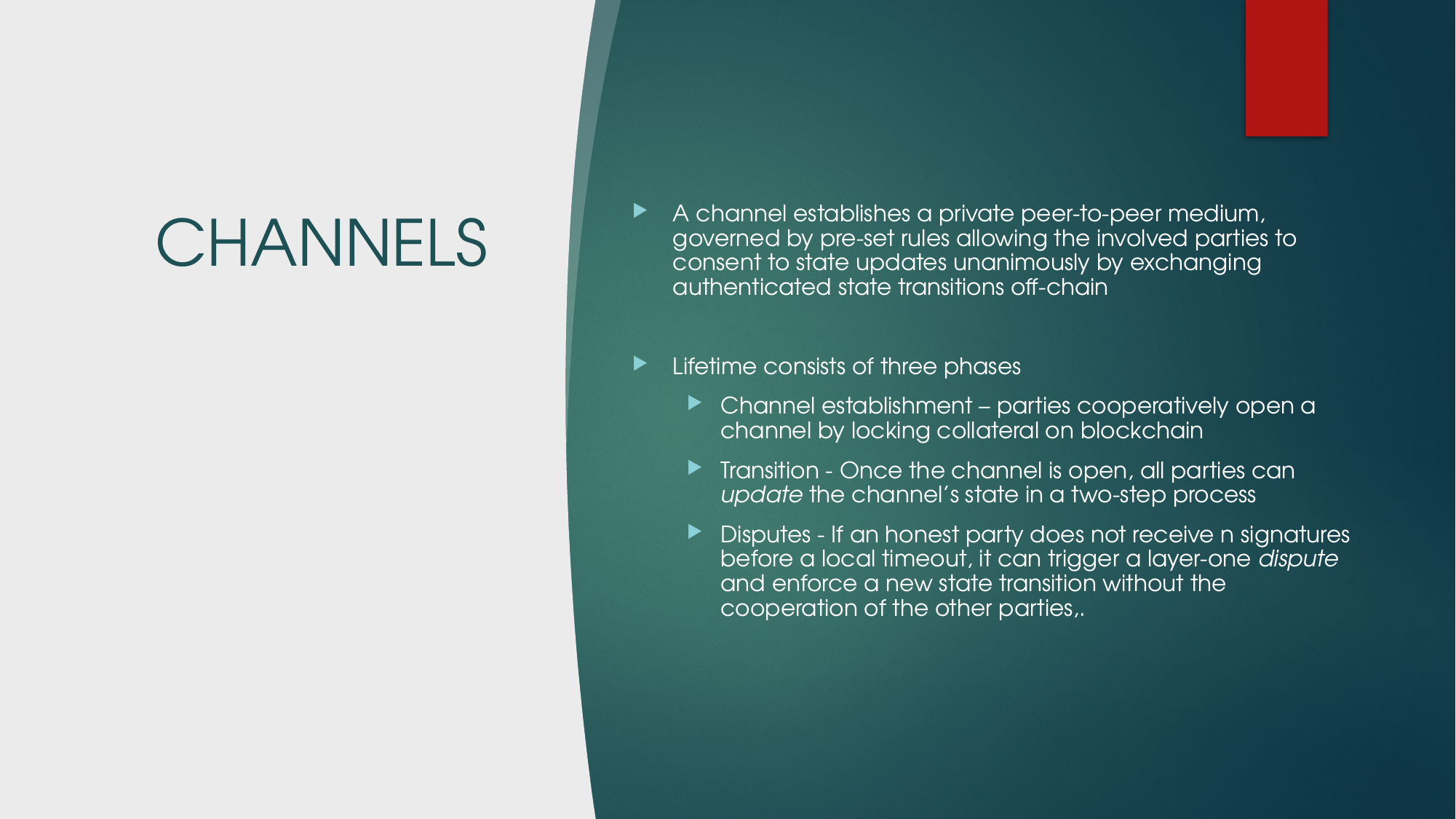

8
# CHANNELS
A channel establishes a private peer-to-peer medium, governed by pre-set rules allowing the involved parties to consent to state updates unanimously by exchanging authenticated state transitions off-chain

Lifetime consists of three phases
Channel establishment – parties cooperatively open a channel by locking collateral on blockchain
Transition - Once the channel is open, all parties can update the channel’s state in a two-step process
Disputes - If an honest party does not receive n signatures before a local timeout, it can trigger a layer-one dispute and enforce a new state transition without the cooperation of the other parties,.